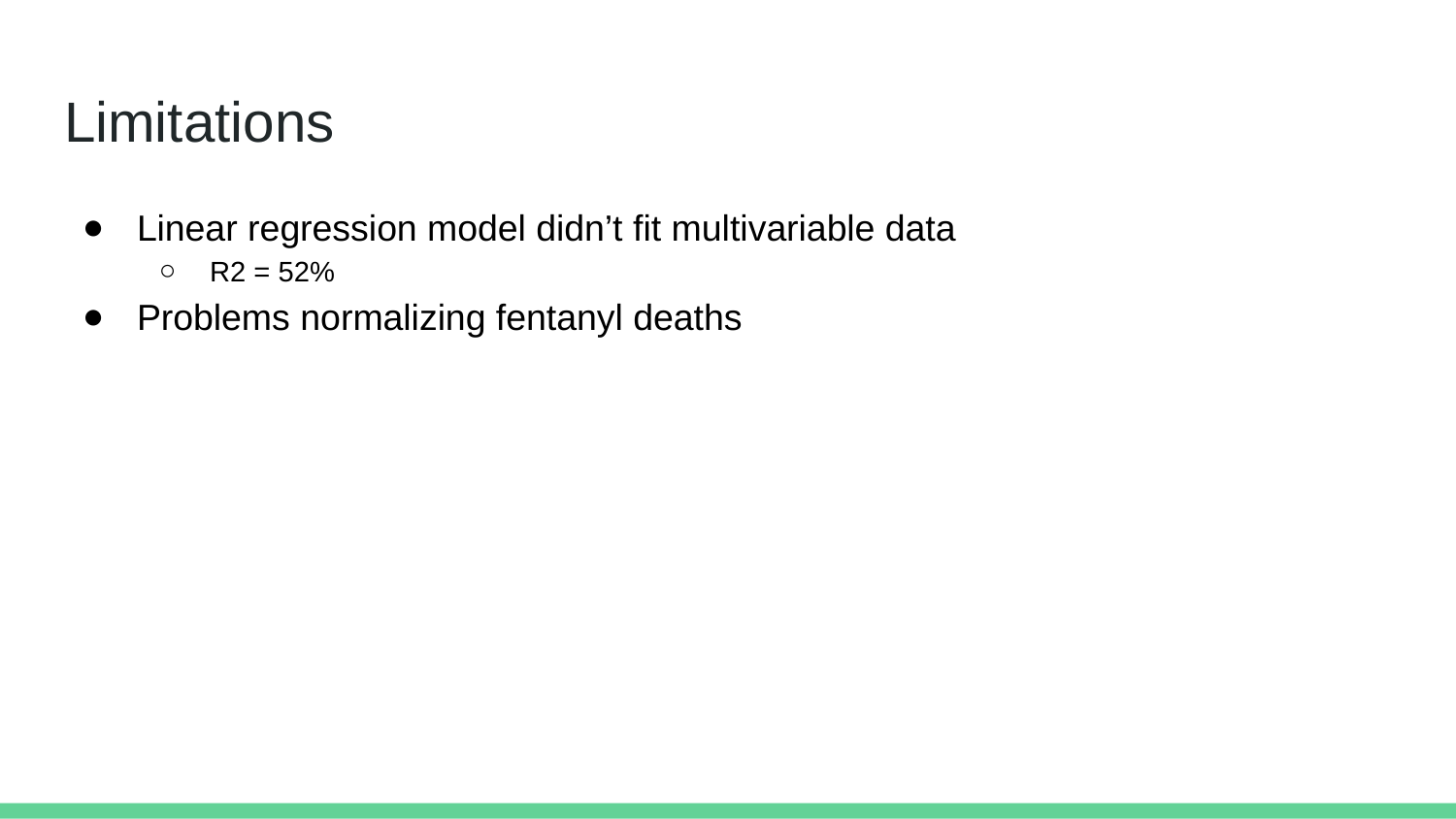

# Limitations
Linear regression model didn’t fit multivariable data
R2 = 52%
Problems normalizing fentanyl deaths